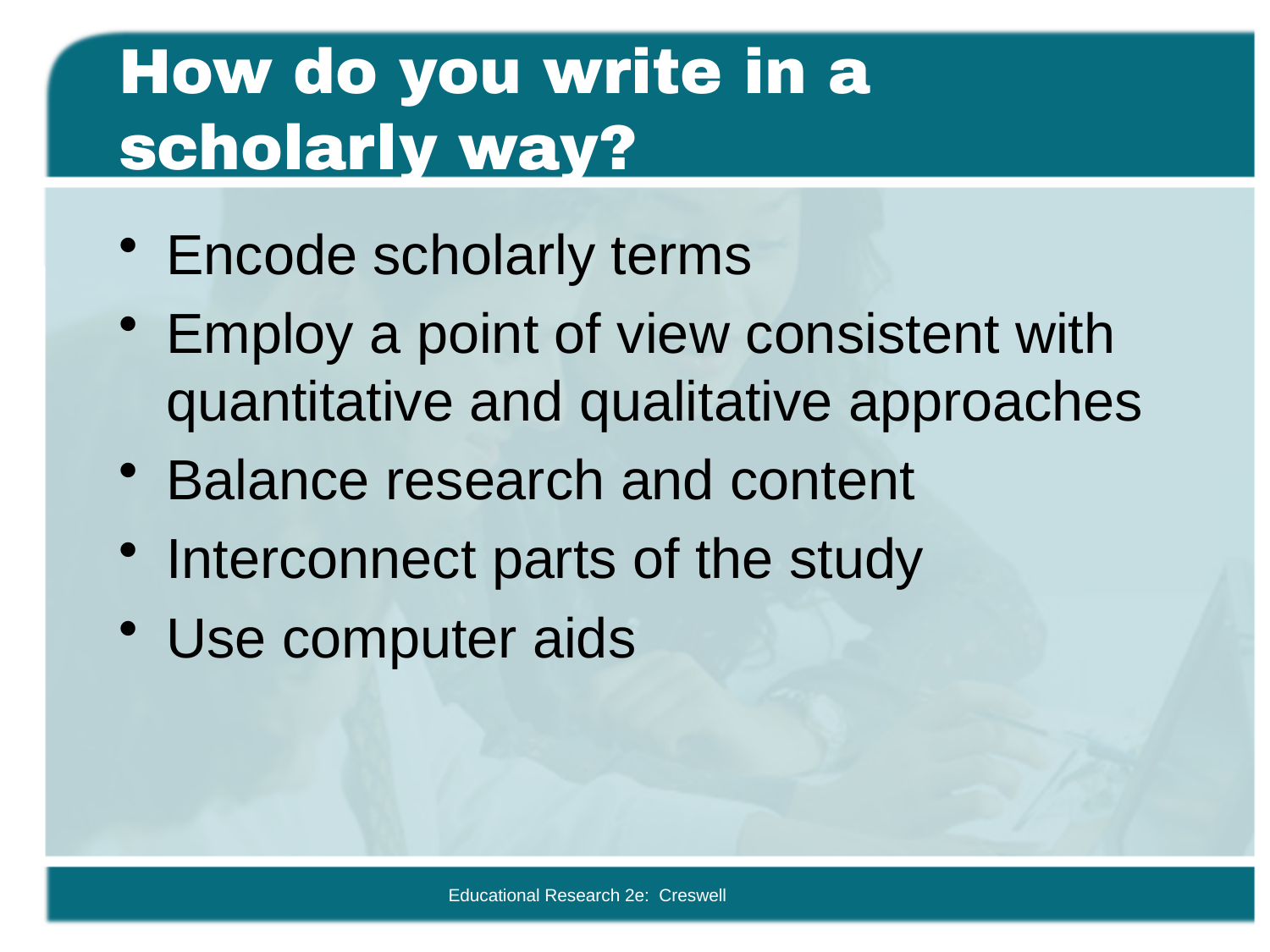

# How do you write in a scholarly way?
Encode scholarly terms
Employ a point of view consistent with quantitative and qualitative approaches
Balance research and content
Interconnect parts of the study
Use computer aids
Educational Research 2e:  Creswell